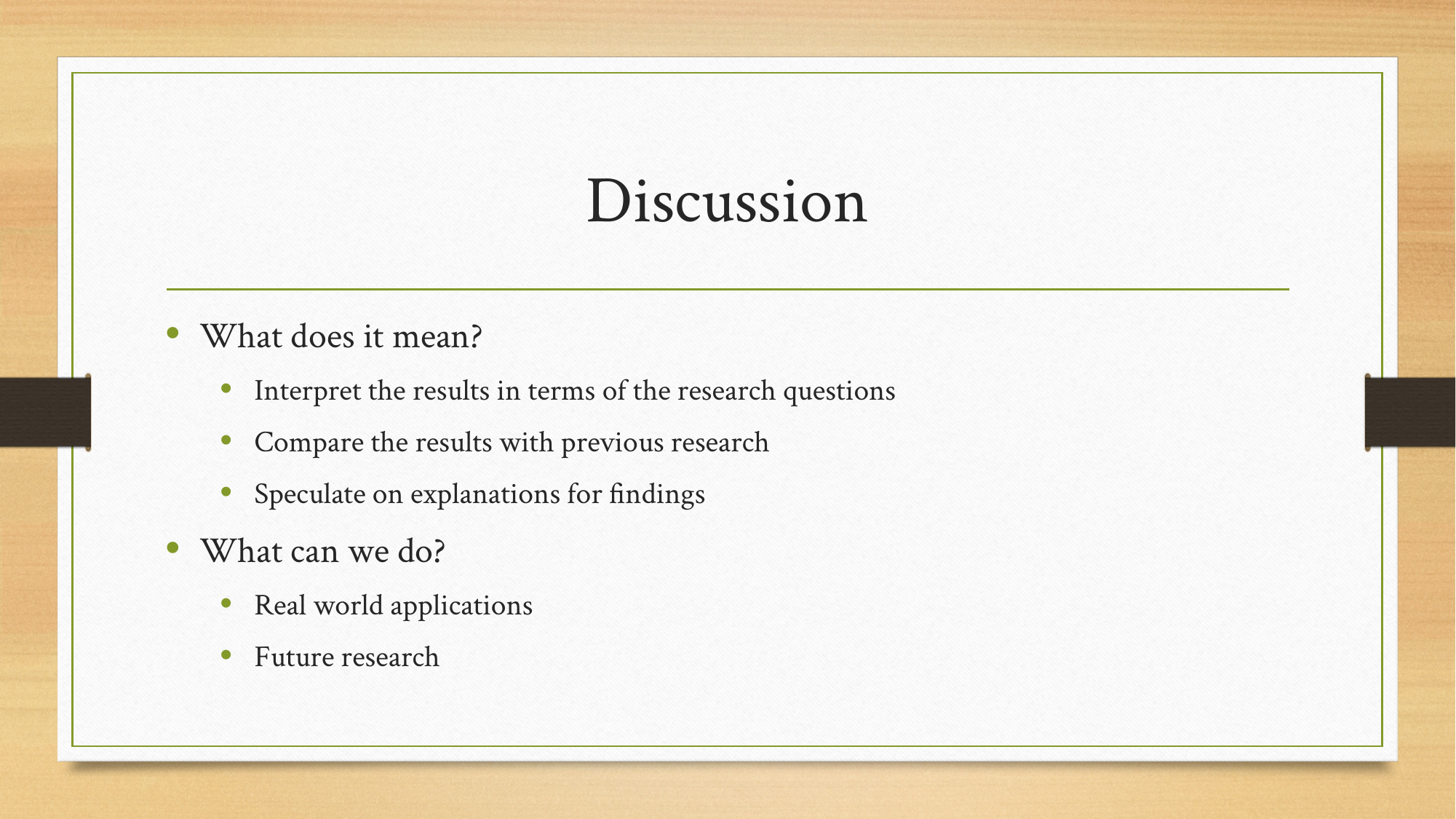

# Discussion
What does it mean?
Interpret the results in terms of the research questions
Compare the results with previous research
Speculate on explanations for findings
What can we do?
Real world applications
Future research